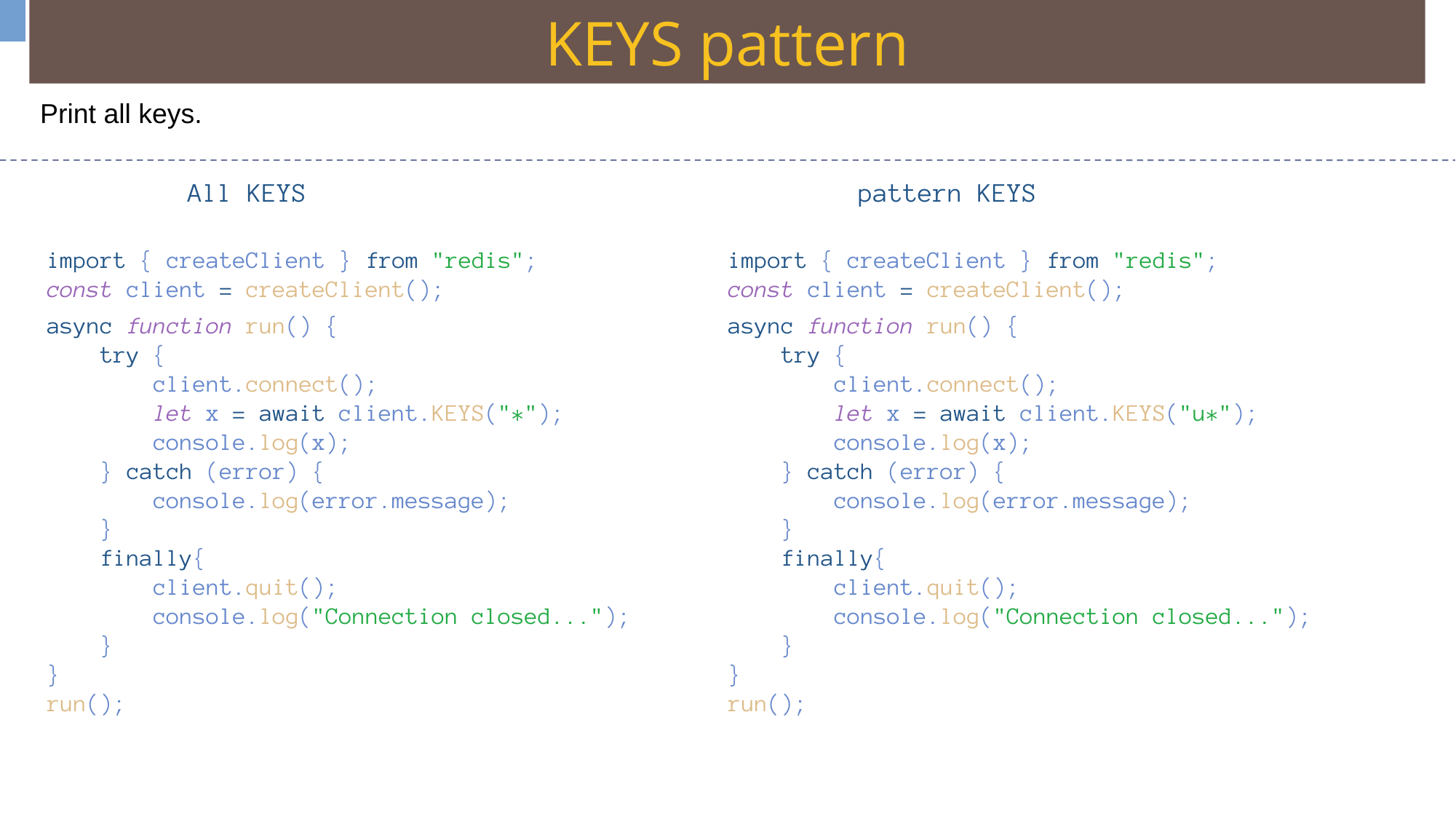

KEYS pattern
Print all keys.

All KEYS
pattern KEYS
import { createClient } from "redis";
const client = createClient();
async function run() {
    try {
        client.connect();
        let x = await client.KEYS("*");
        console.log(x);
    } catch (error) {
        console.log(error.message);
    }
    finally{
        client.quit();
        console.log("Connection closed...");
    }
}
run();
import { createClient } from "redis";
const client = createClient();
async function run() {
    try {
        client.connect();
        let x = await client.KEYS("u*");
        console.log(x);
    } catch (error) {
        console.log(error.message);
    }
    finally{
        client.quit();
        console.log("Connection closed...");
    }
}
run();